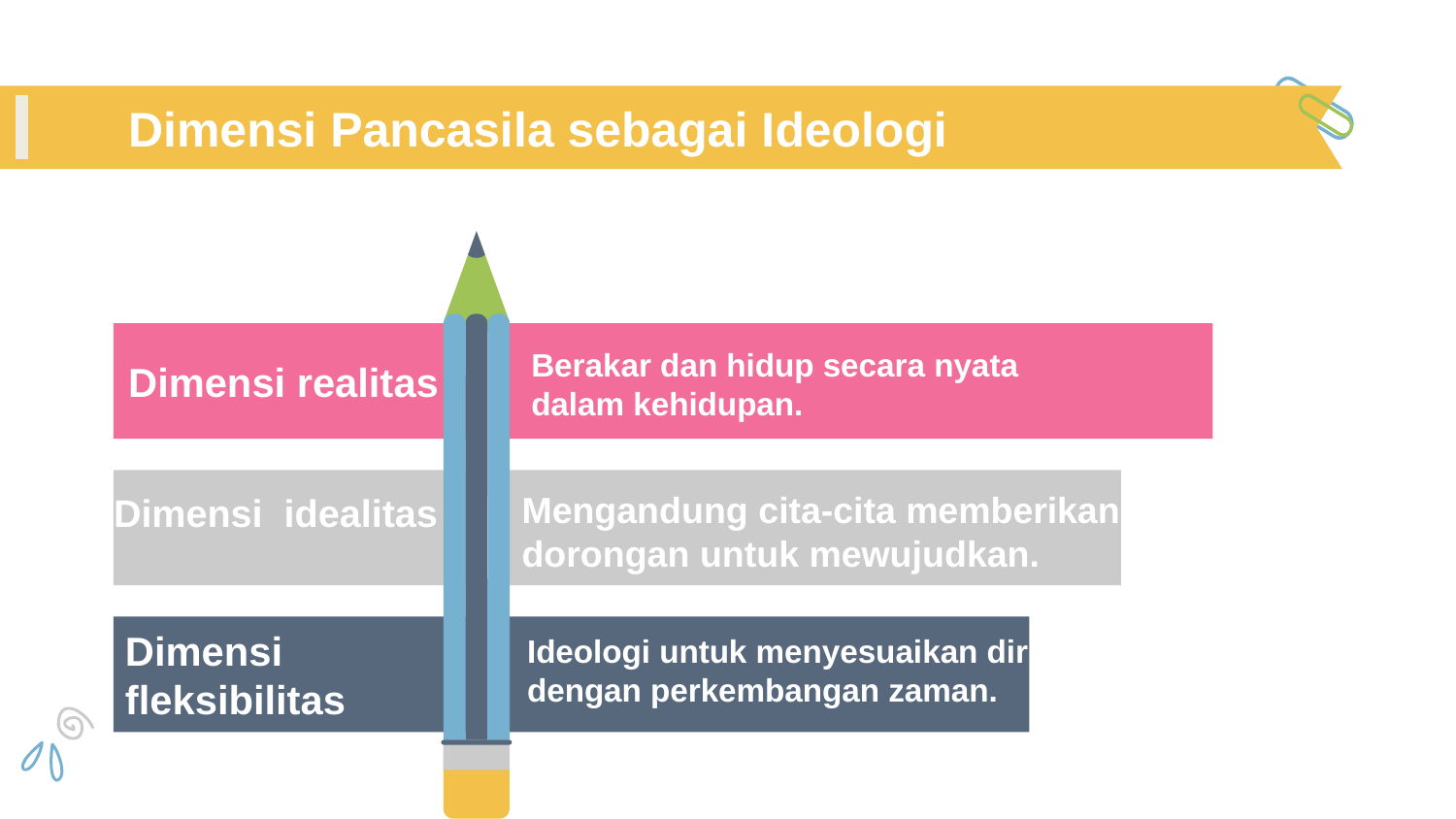

# Dimensi Pancasila sebagai Ideologi

Berakar dan hidup secara nyata dalam kehidupan.
Dimensi realitas

Mengandung cita-cita memberikan dorongan untuk mewujudkan.
Dimensi  idealitas

Ideologi untuk menyesuaikan diri dengan perkembangan zaman.

Dimensi fleksibilitas